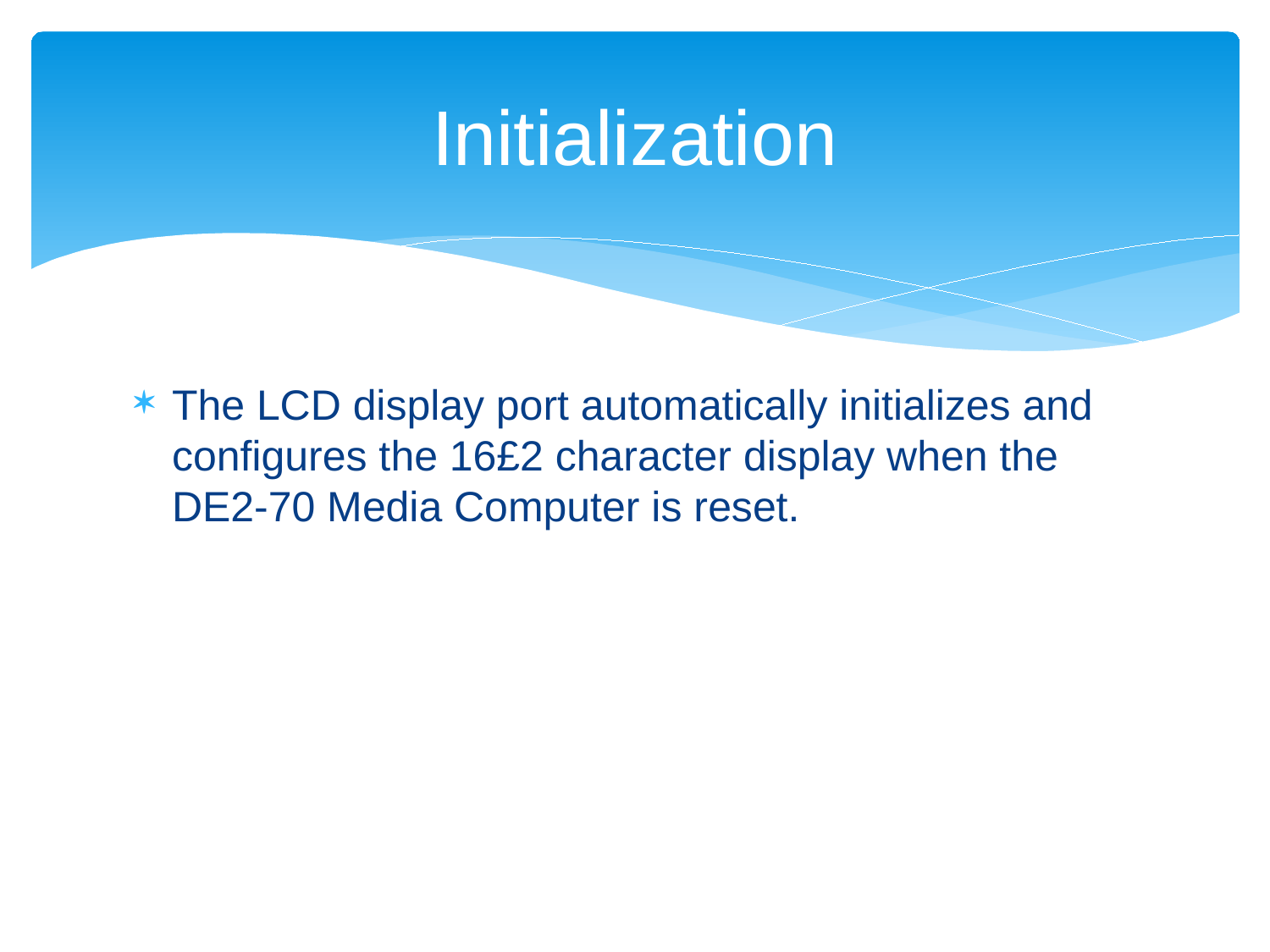

# Initialization
The LCD display port automatically initializes and conﬁgures the 16£2 character display when the DE2-70 Media Computer is reset.